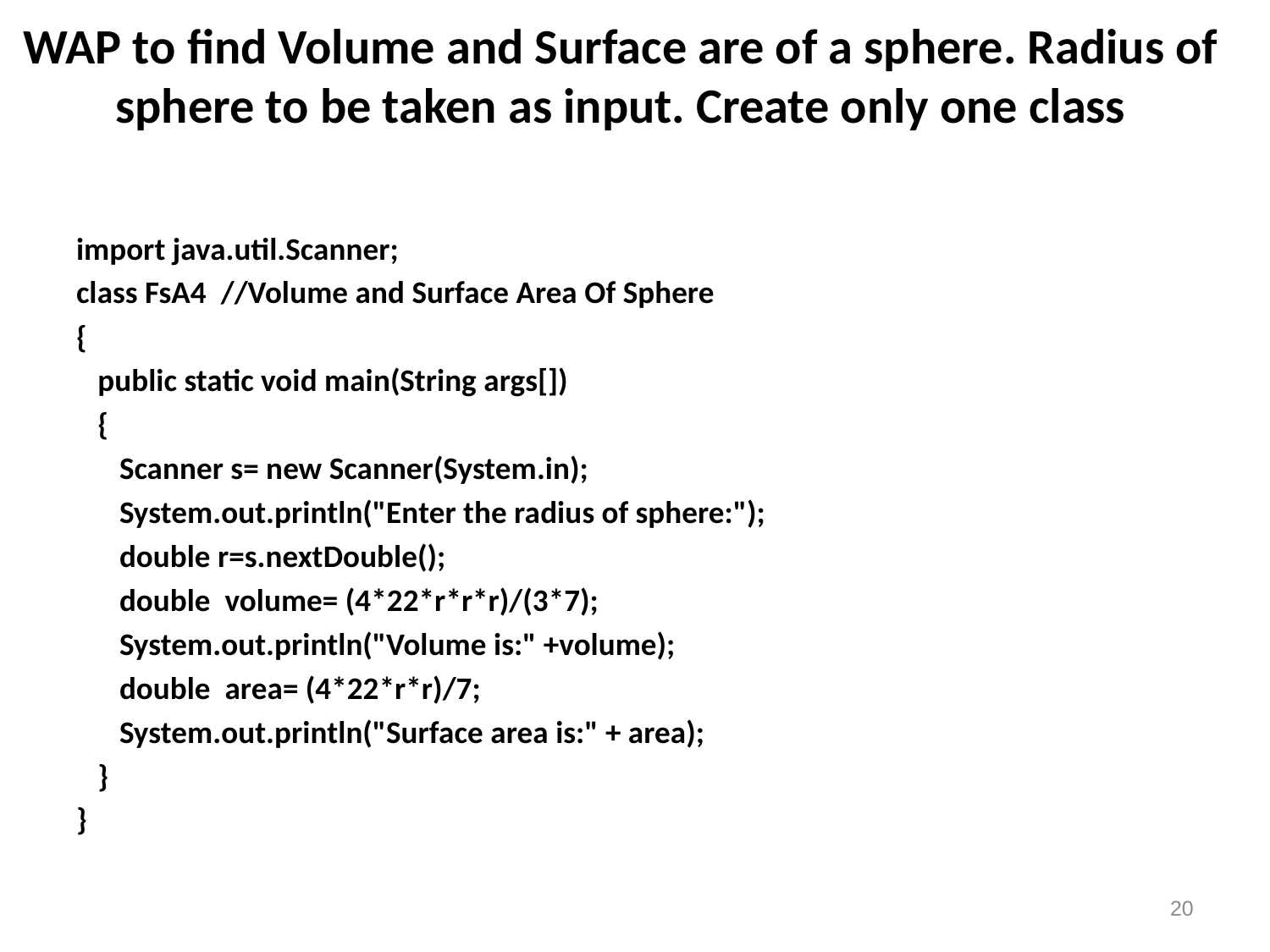

# WAP to find Volume and Surface are of a sphere. Radius of sphere to be taken as input. Create only one class
import java.util.Scanner;
class FsA4  //Volume and Surface Area Of Sphere
{
   public static void main(String args[])
   {
      Scanner s= new Scanner(System.in);
      System.out.println("Enter the radius of sphere:");
      double r=s.nextDouble();
      double  volume= (4*22*r*r*r)/(3*7);
      System.out.println("Volume is:" +volume);
      double  area= (4*22*r*r)/7;
      System.out.println("Surface area is:" + area);
   }
}
20